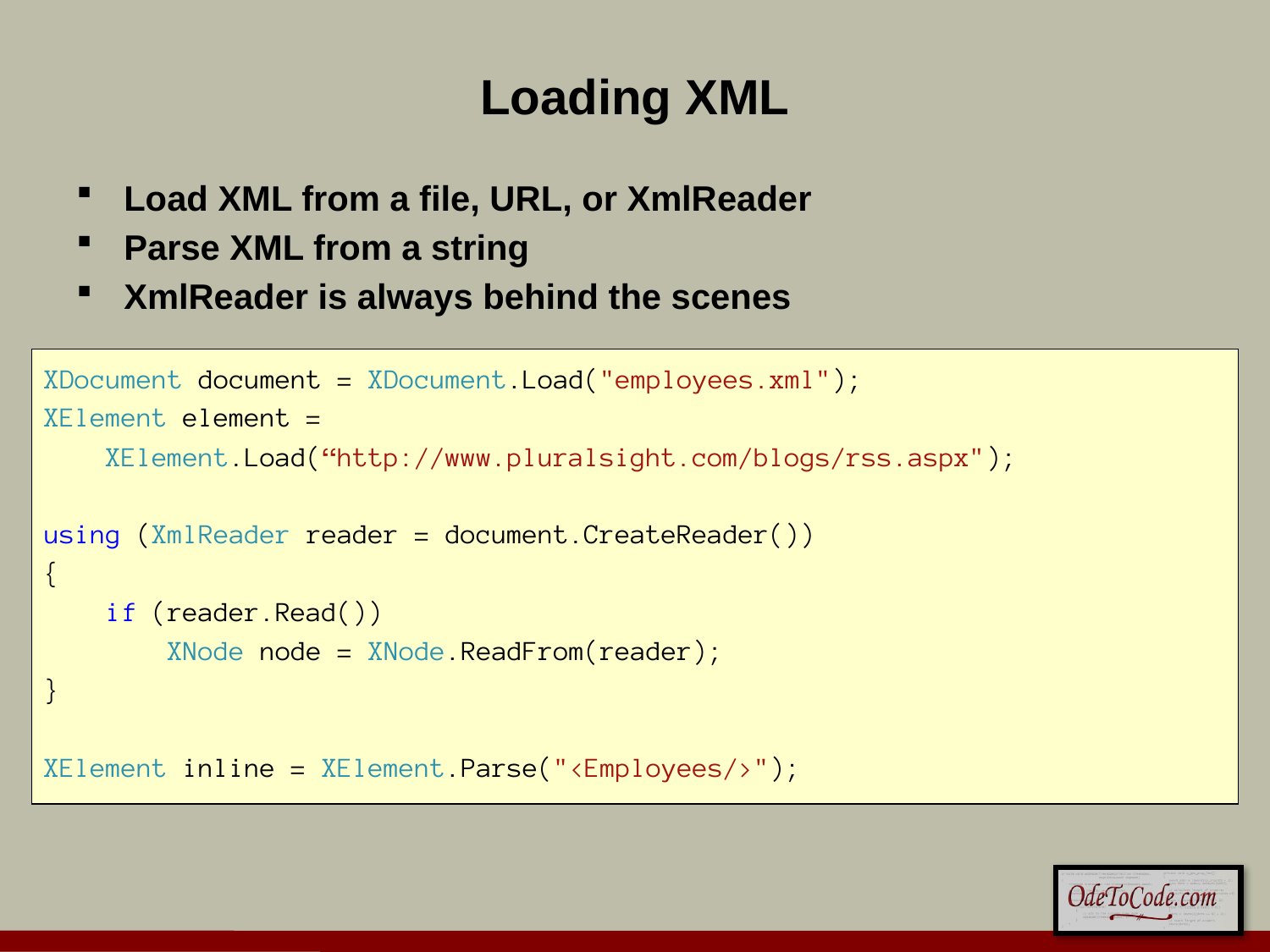

# Loading XML
Load XML from a file, URL, or XmlReader
Parse XML from a string
XmlReader is always behind the scenes

XDocument document = XDocument.Load("employees.xml");
XElement element =
    XElement.Load(“http://www.pluralsight.com/blogs/rss.aspx");

using (XmlReader reader = document.CreateReader())
{
    if (reader.Read())
        XNode node = XNode.ReadFrom(reader);
}

XElement inline = XElement.Parse("<Employees/>");